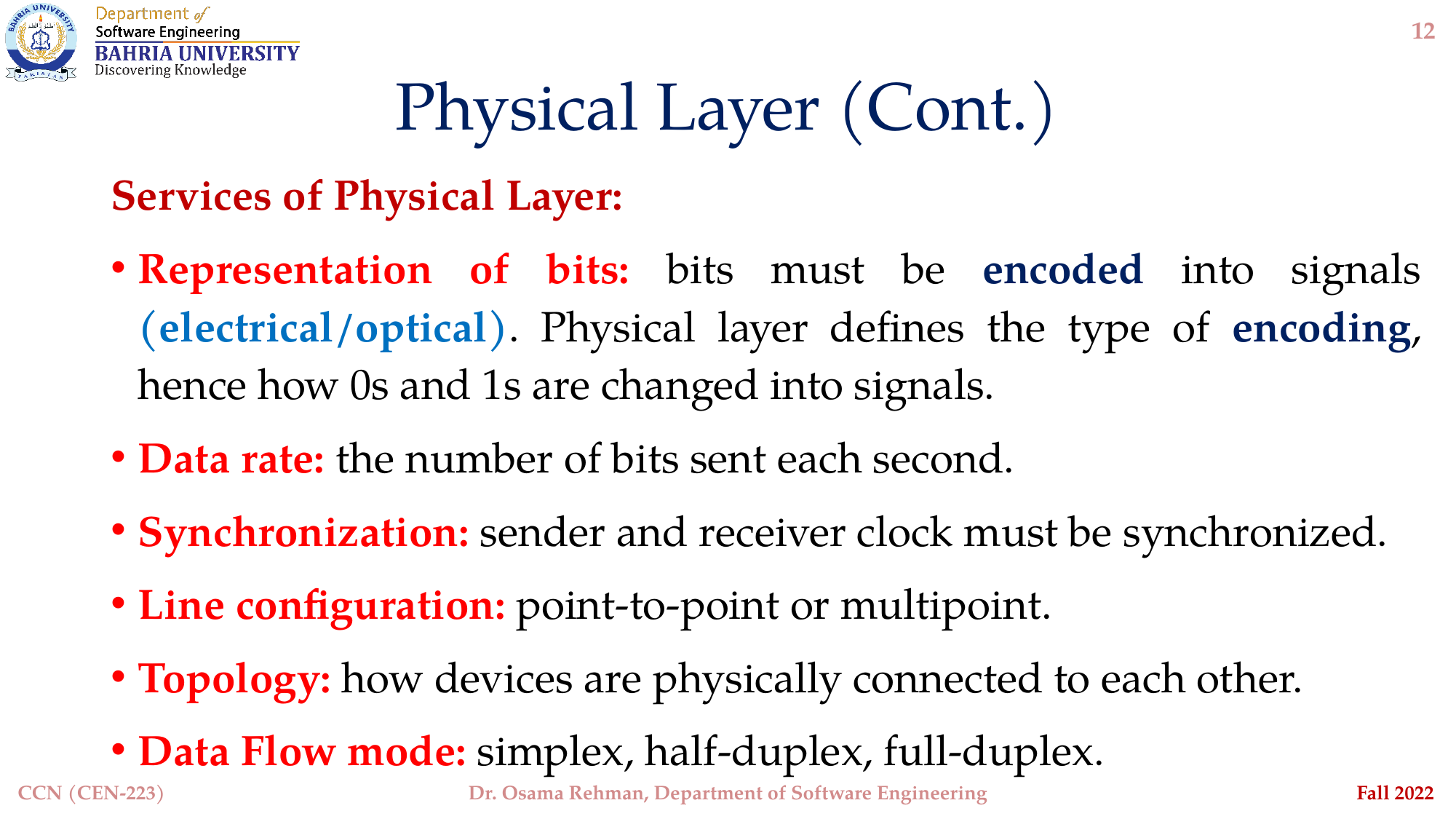

12
# Physical Layer (Cont.)
Services of Physical Layer:
Representation of bits: bits must be encoded into signals (electrical/optical). Physical layer defines the type of encoding, hence how 0s and 1s are changed into signals.
Data rate: the number of bits sent each second.
Synchronization: sender and receiver clock must be synchronized.
Line configuration: point-to-point or multipoint.
Topology: how devices are physically connected to each other.
Data Flow mode: simplex, half-duplex, full-duplex.
Dr. Osama Rehman, Department of Software Engineering
CCN (CEN-223)